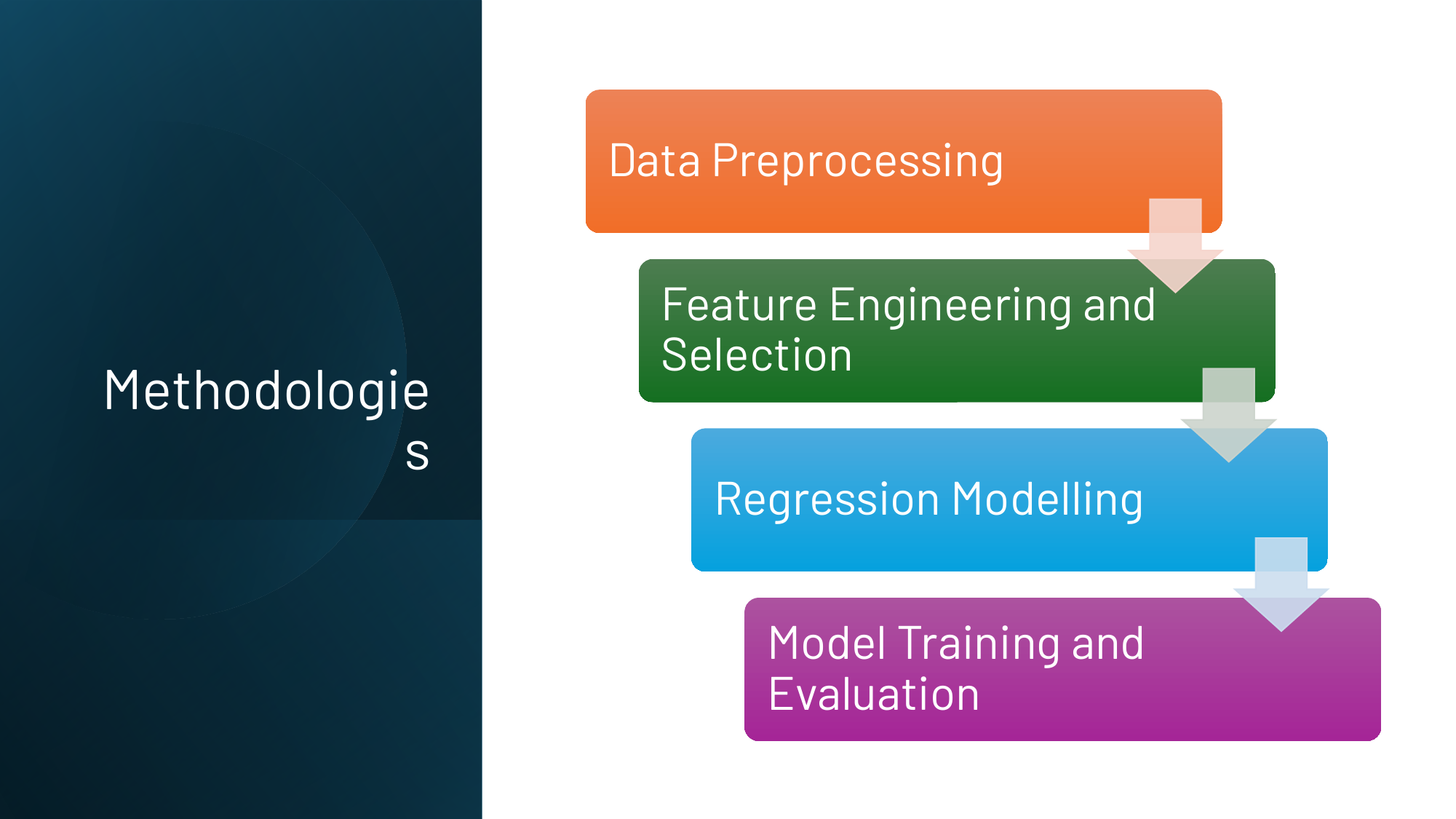

Data Preprocessing
Feature Engineering and Selection
Regression Modelling
Model Training and Evaluation

# Methodologies